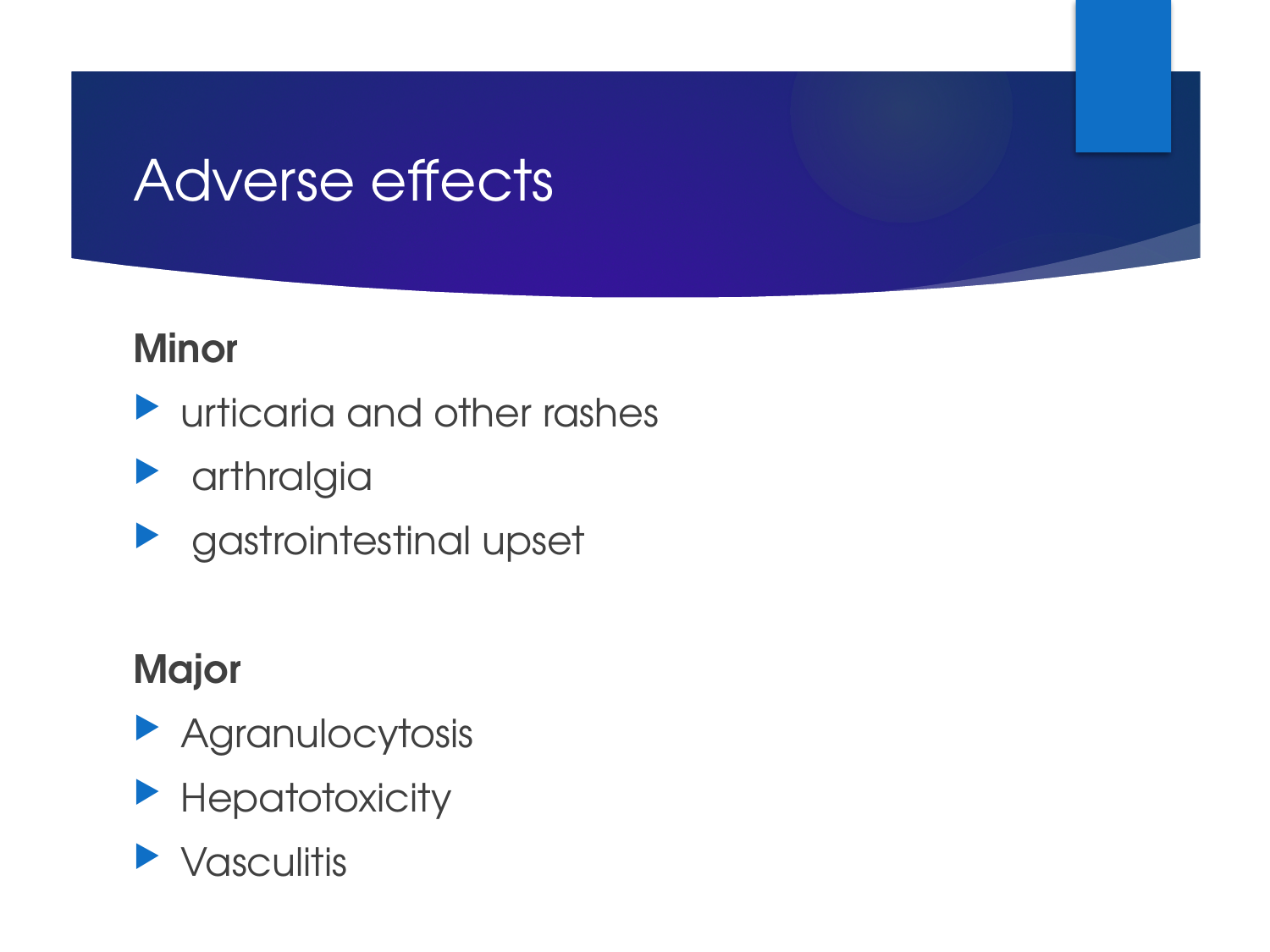

# Adverse effects
Minor
urticaria and other rashes
 arthralgia
 gastrointestinal upset

Major
Agranulocytosis
Hepatotoxicity
Vasculitis